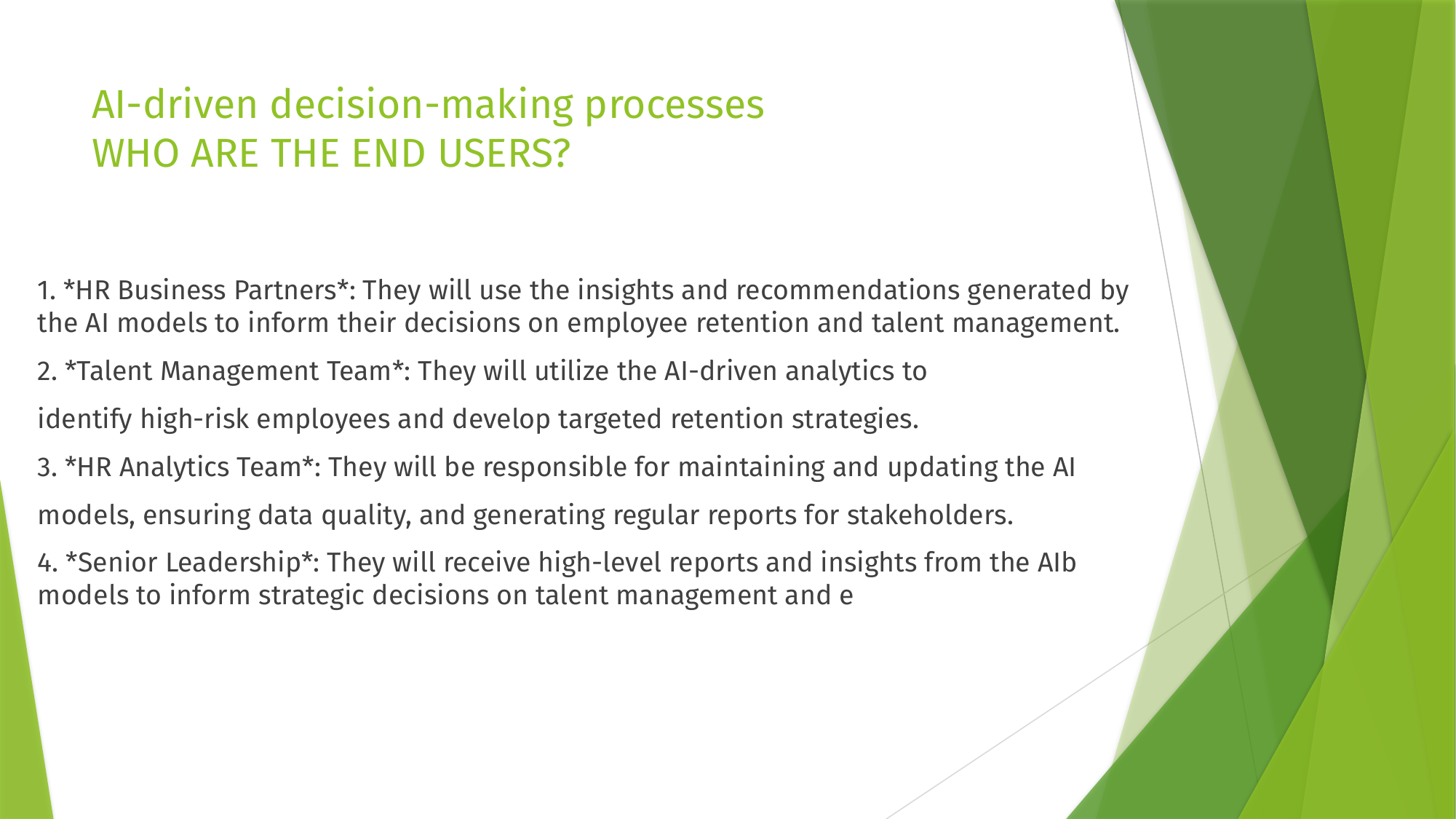

# AI-driven decision-making processes WHO ARE THE END USERS?

1. *HR Business Partners*: They will use the insights and recommendations generated by the AI models to inform their decisions on employee retention and talent management.
2. *Talent Management Team*: They will utilize the AI-driven analytics to
identify high-risk employees and develop targeted retention strategies.
3. *HR Analytics Team*: They will be responsible for maintaining and updating the AI
models, ensuring data quality, and generating regular reports for stakeholders.
4. *Senior Leadership*: They will receive high-level reports and insights from the AIb models to inform strategic decisions on talent management and e